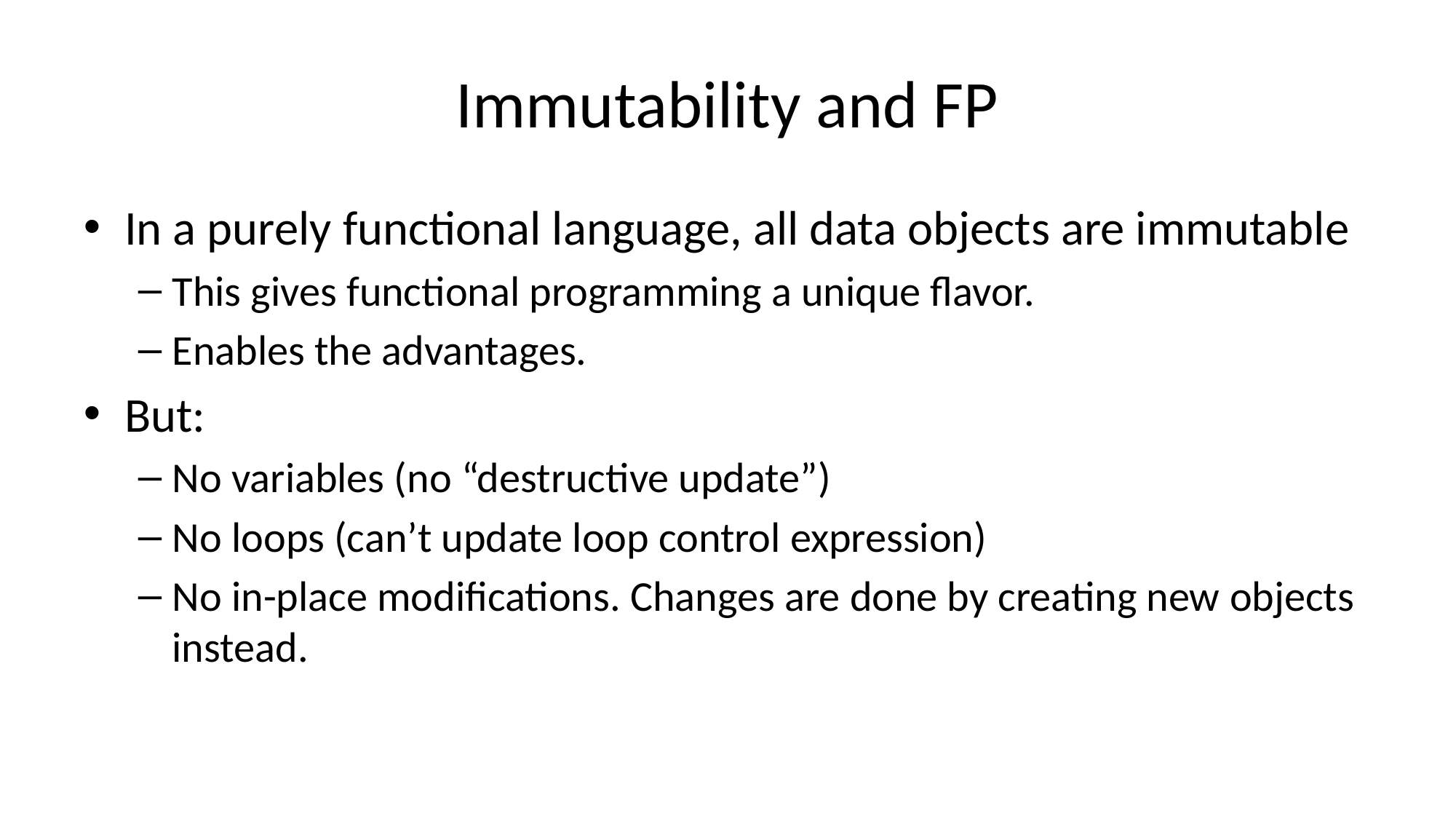

# Immutability and FP
In a purely functional language, all data objects are immutable
This gives functional programming a unique flavor.
Enables the advantages.
But:
No variables (no “destructive update”)
No loops (can’t update loop control expression)
No in-place modifications. Changes are done by creating new objects instead.